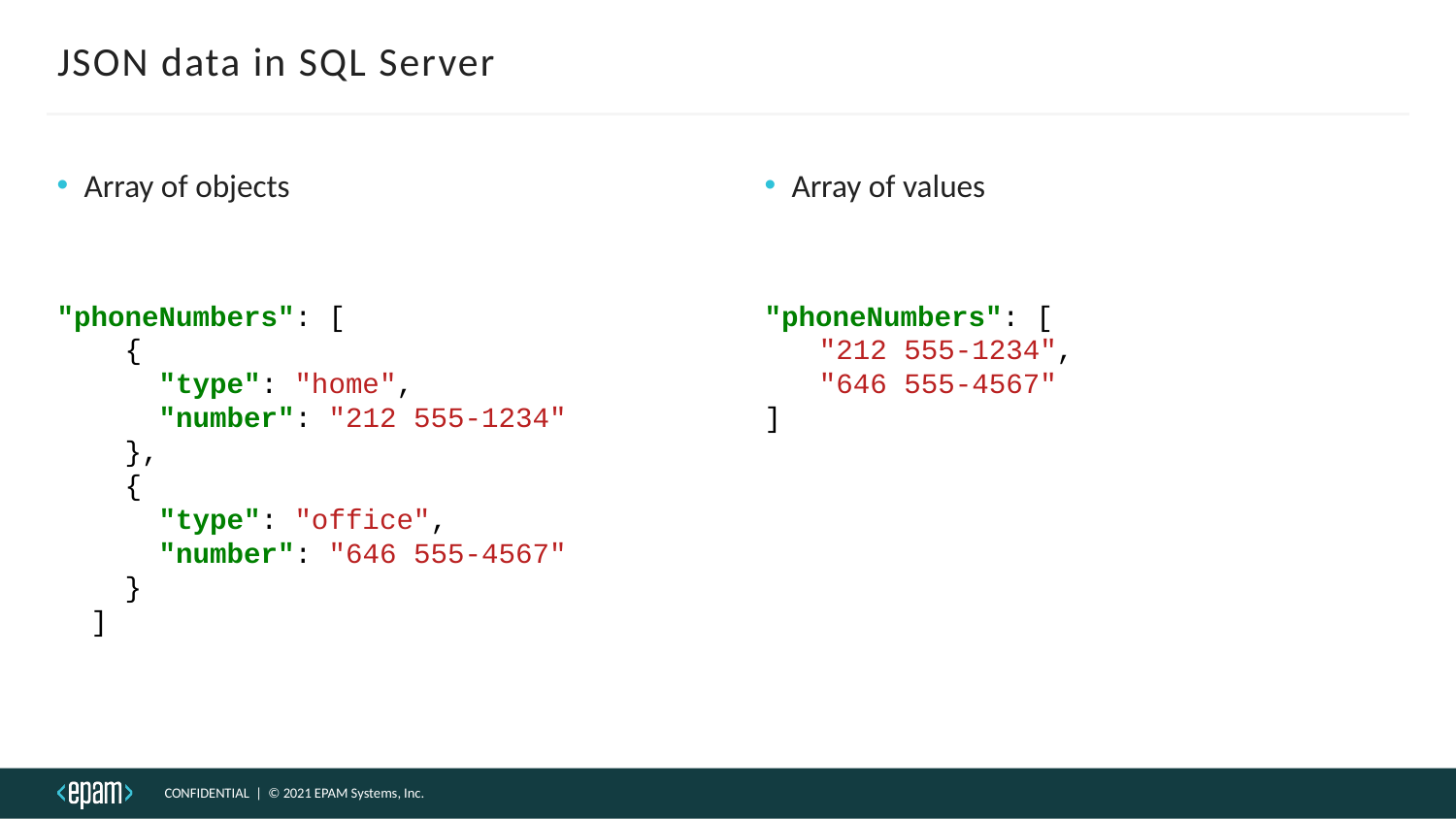

# JSON data in SQL Server
Array of objects

"phoneNumbers": [
    {
      "type": "home",
      "number": "212 555-1234"
    },
    {
      "type": "office",
      "number": "646 555-4567"
    }
  ]

Array of values

"phoneNumbers": [
"212 555-1234",
"646 555-4567"
]